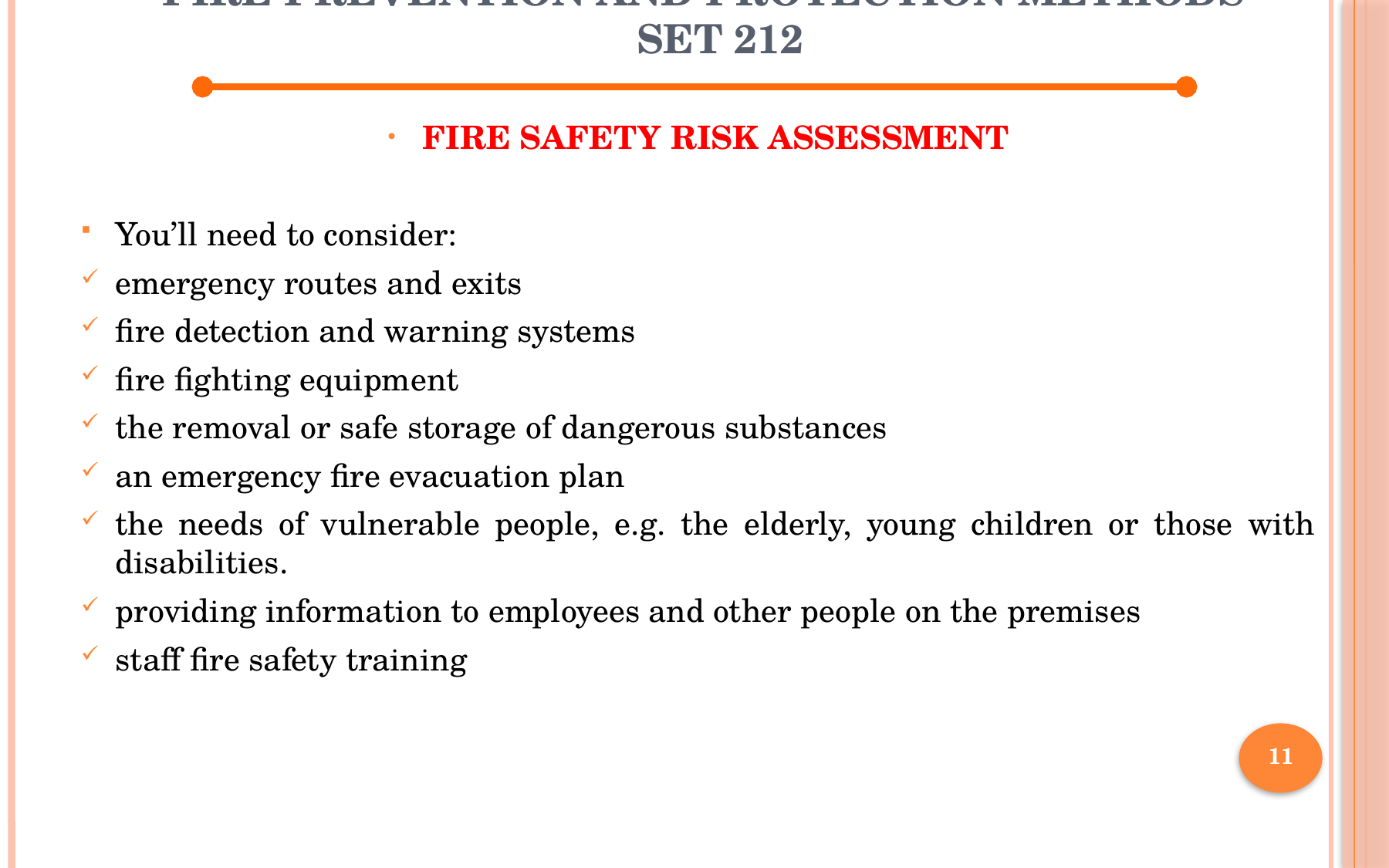

# Fire Prevention and Protection Methods –SET 212
FIRE SAFETY RISK ASSESSMENT

You’ll need to consider:
emergency routes and exits
fire detection and warning systems
fire fighting equipment
the removal or safe storage of dangerous substances
an emergency fire evacuation plan
the needs of vulnerable people, e.g. the elderly, young children or those with disabilities.
providing information to employees and other people on the premises
staff fire safety training

11